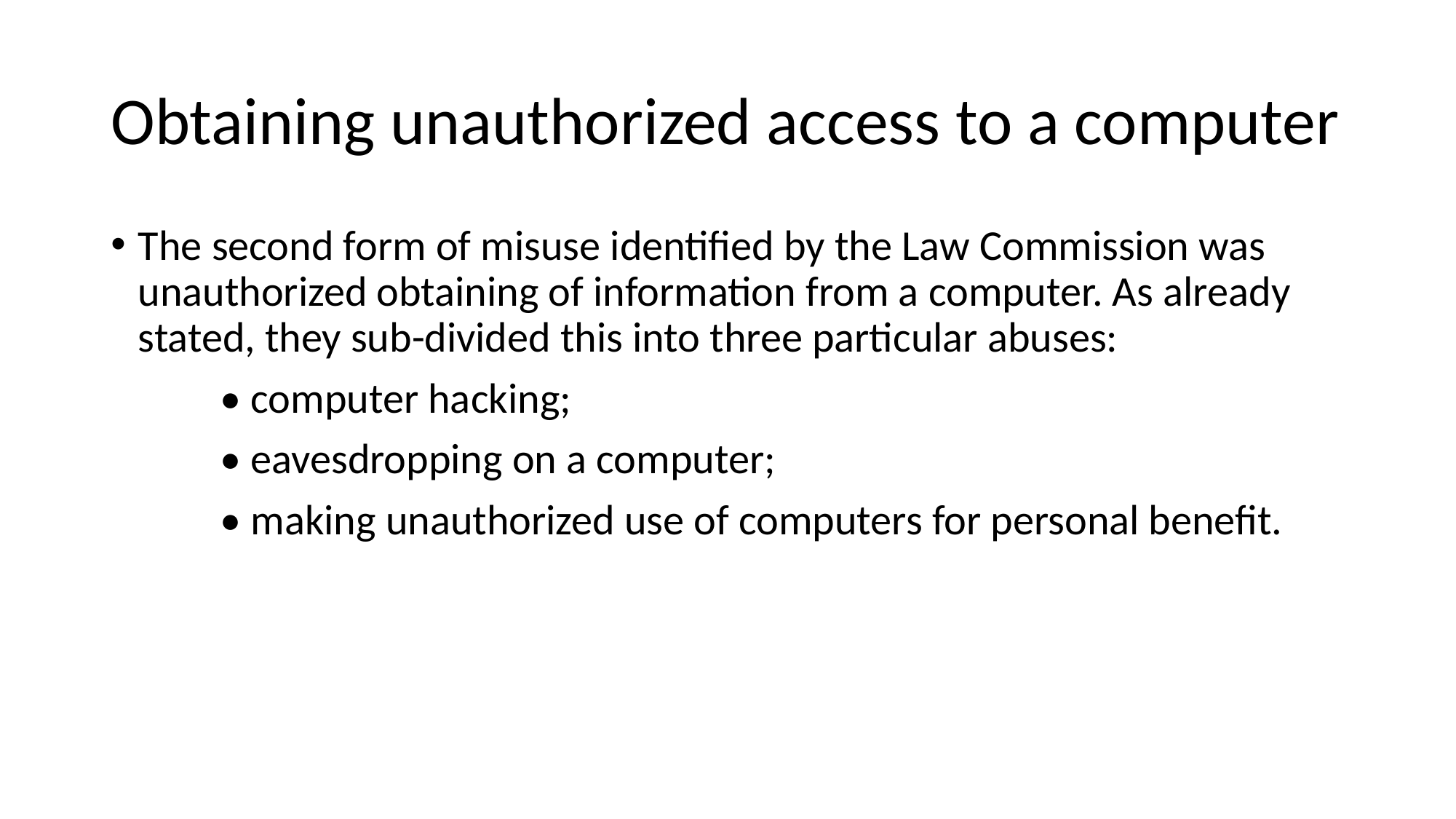

# Obtaining unauthorized access to a computer
The second form of misuse identified by the Law Commission was unauthorized obtaining of information from a computer. As already stated, they sub-divided this into three particular abuses:
	• computer hacking;
	• eavesdropping on a computer;
	• making unauthorized use of computers for personal benefit.